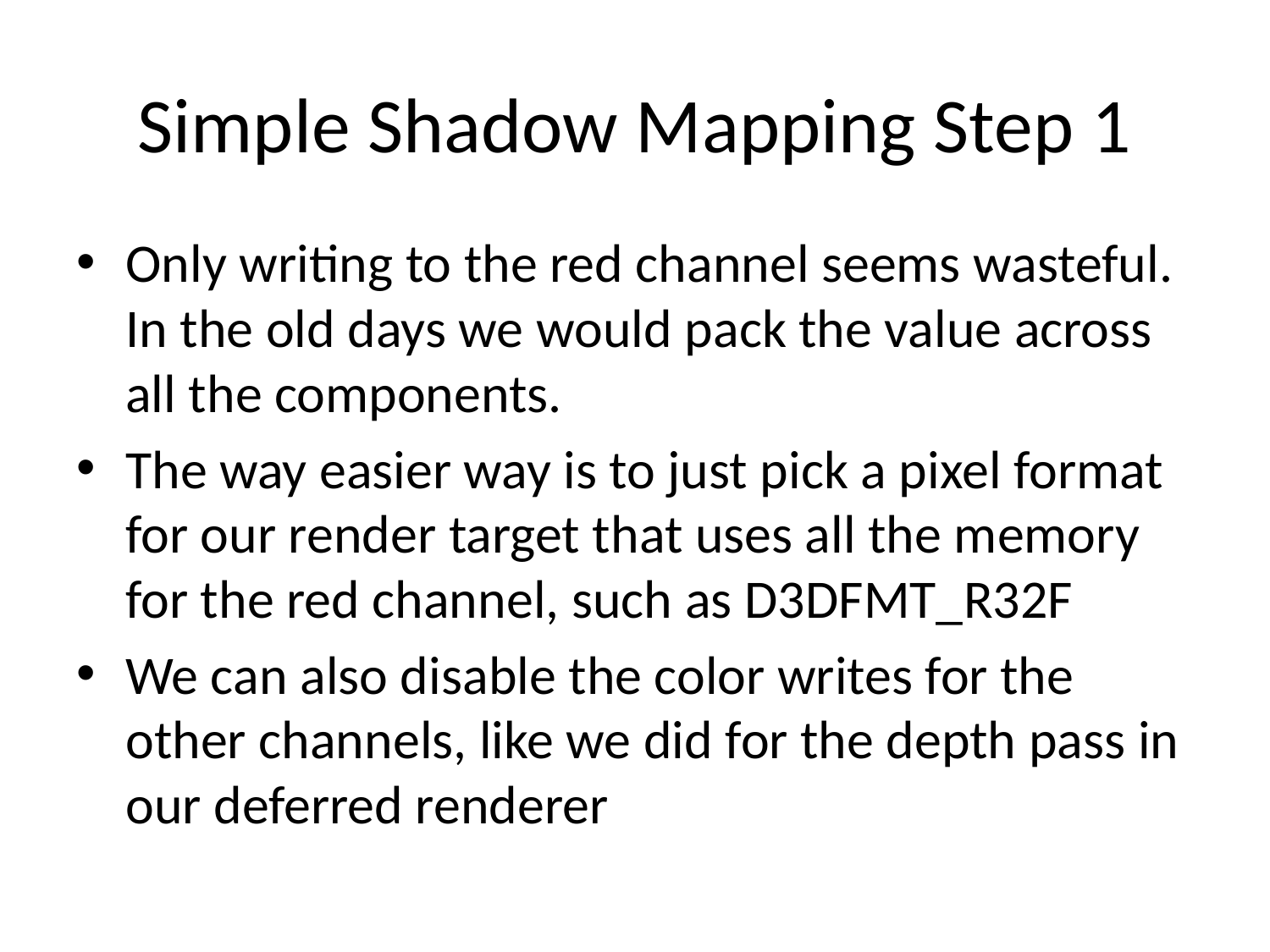

# Simple Shadow Mapping Step 1
Only writing to the red channel seems wasteful.  In the old days we would pack the value across all the components.
The way easier way is to just pick a pixel format for our render target that uses all the memory for the red channel, such as D3DFMT_R32F
We can also disable the color writes for the other channels, like we did for the depth pass in our deferred renderer